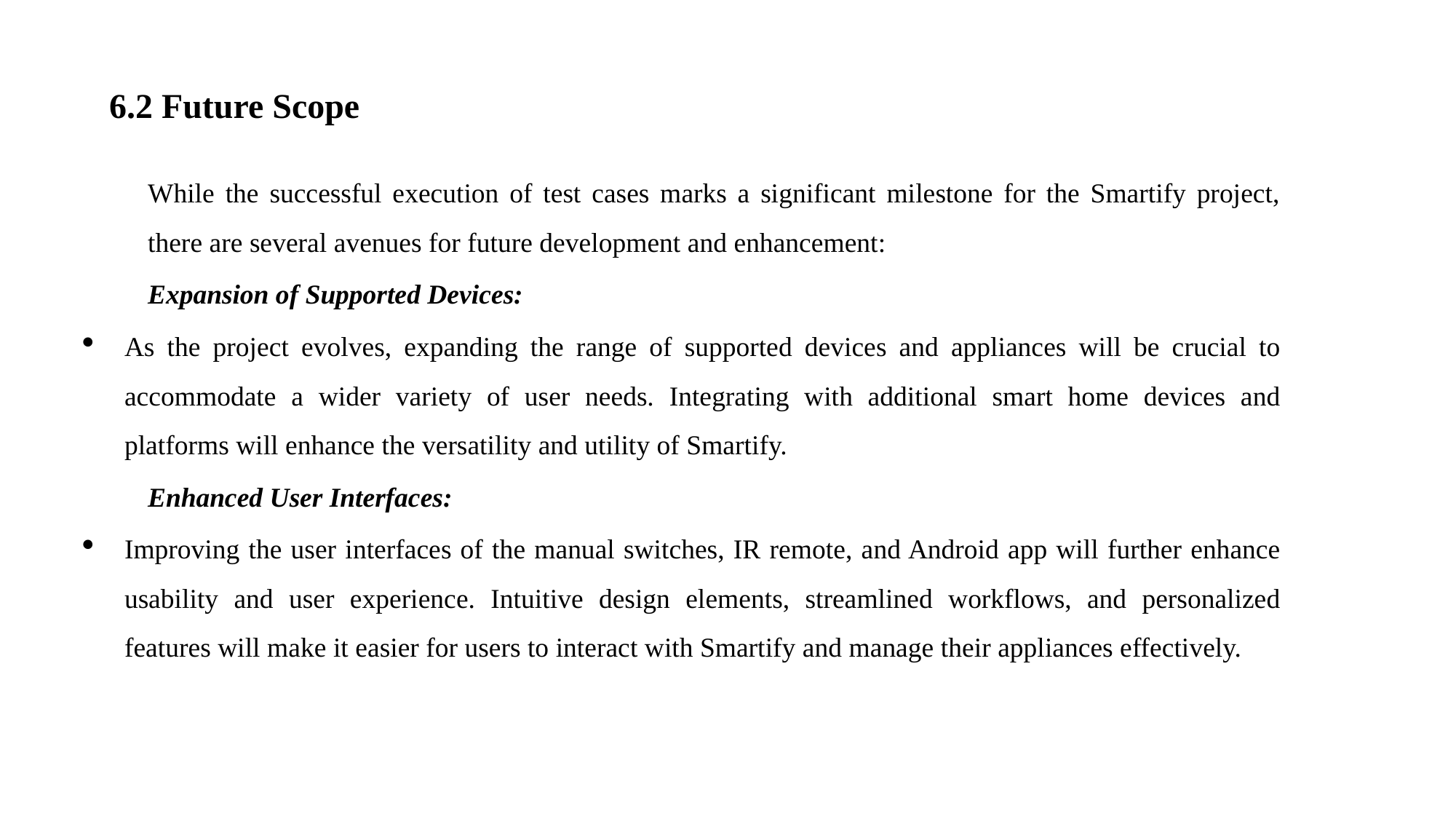

6.2 Future Scope
While the successful execution of test cases marks a significant milestone for the Smartify project, there are several avenues for future development and enhancement:
Expansion of Supported Devices:
As the project evolves, expanding the range of supported devices and appliances will be crucial to accommodate a wider variety of user needs. Integrating with additional smart home devices and platforms will enhance the versatility and utility of Smartify.
Enhanced User Interfaces:
Improving the user interfaces of the manual switches, IR remote, and Android app will further enhance usability and user experience. Intuitive design elements, streamlined workflows, and personalized features will make it easier for users to interact with Smartify and manage their appliances effectively.